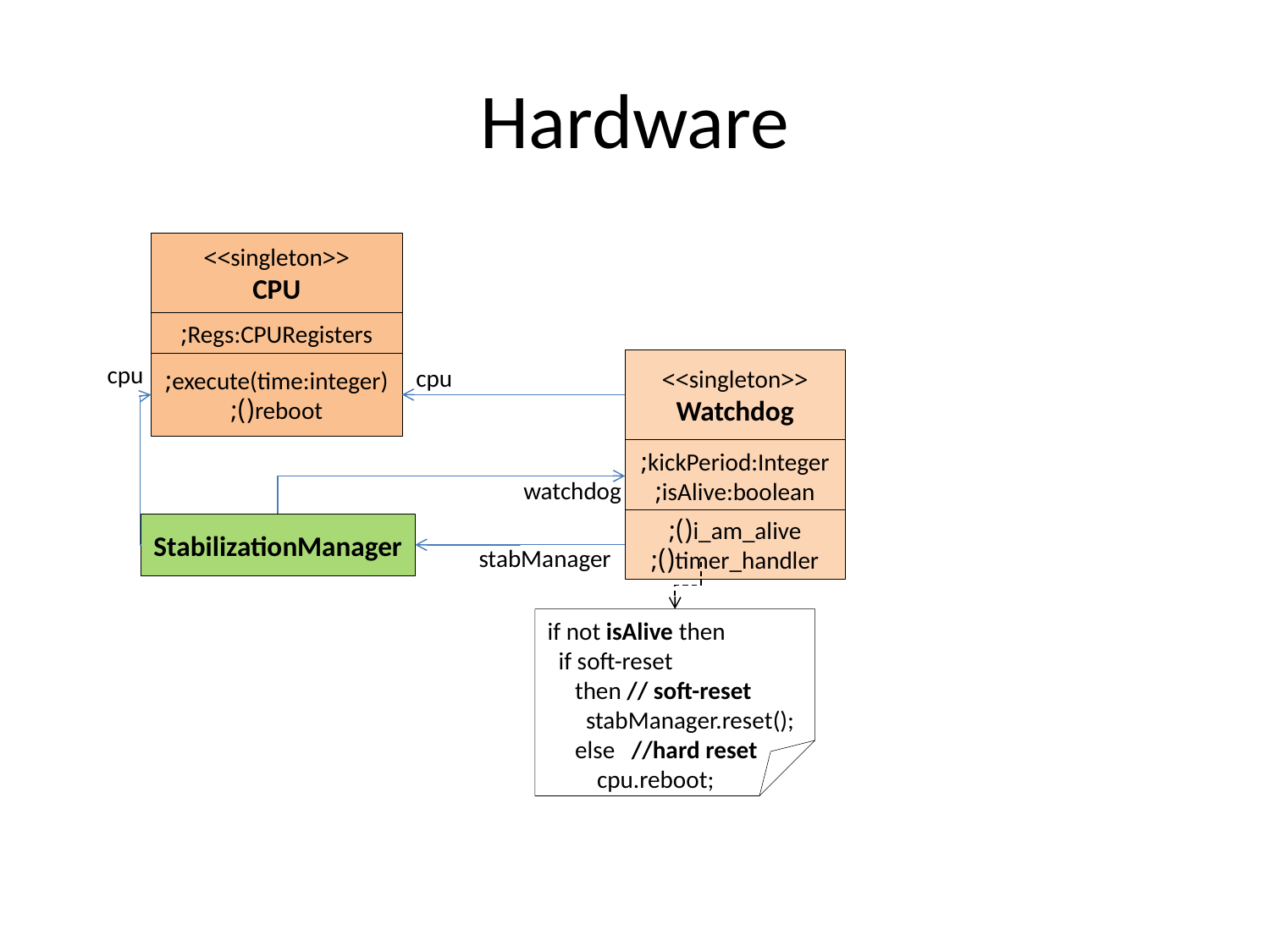

# Hardware
<<singleton>>
CPU
Regs:CPURegisters;
<<singleton>>
Watchdog
cpu
execute(time:integer);
reboot();
cpu
kickPeriod:Integer;
isAlive:boolean;
watchdog
i_am_alive();
timer_handler();
StabilizationManager
stabManager
if not isAlive then
  if soft-reset
     then // soft-reset
       stabManager.reset();
     else   //hard reset
         cpu.reboot;